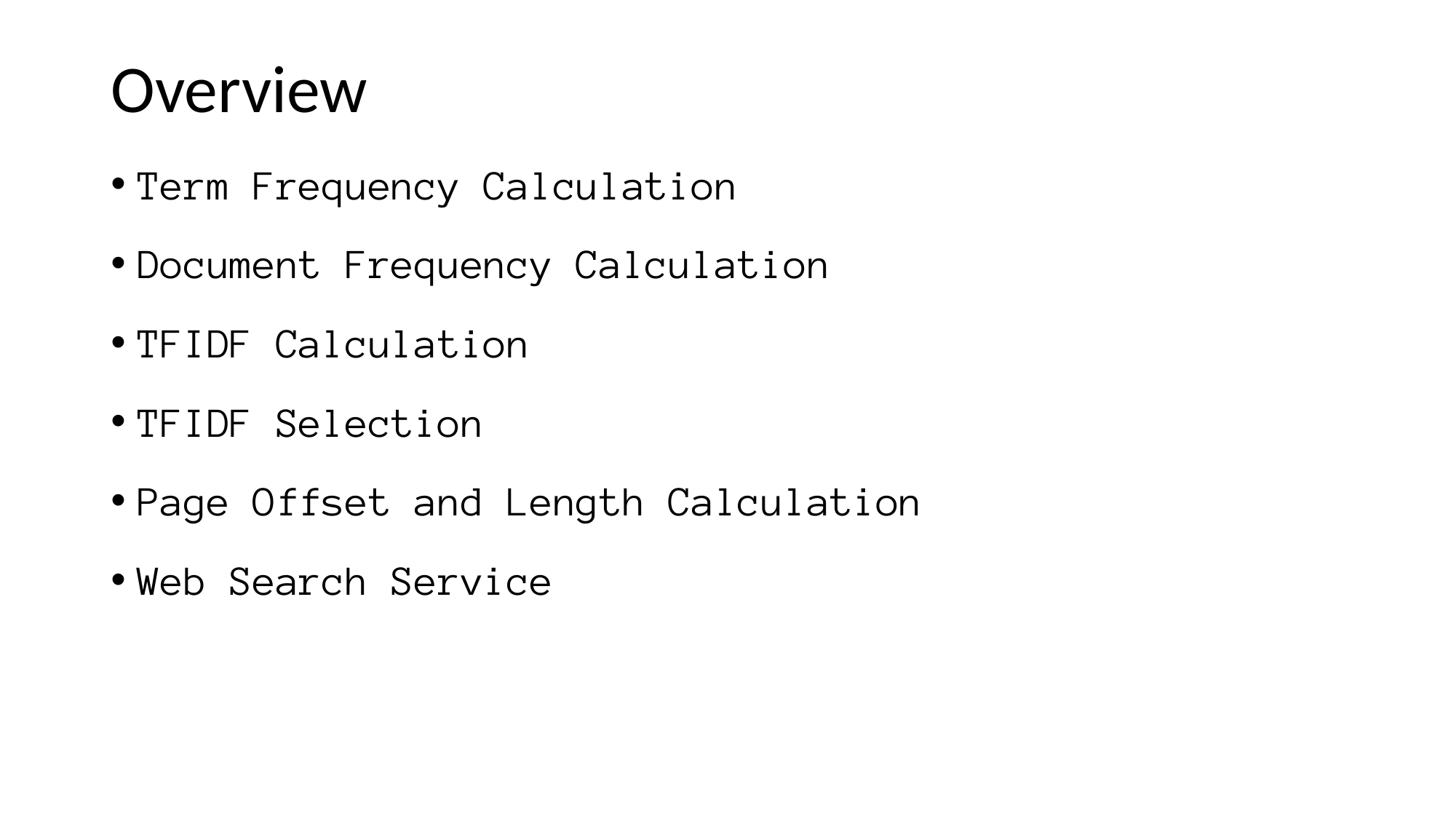

# Overview
Term Frequency Calculation
Document Frequency Calculation
TFIDF Calculation
TFIDF Selection
Page Offset and Length Calculation
Web Search Service